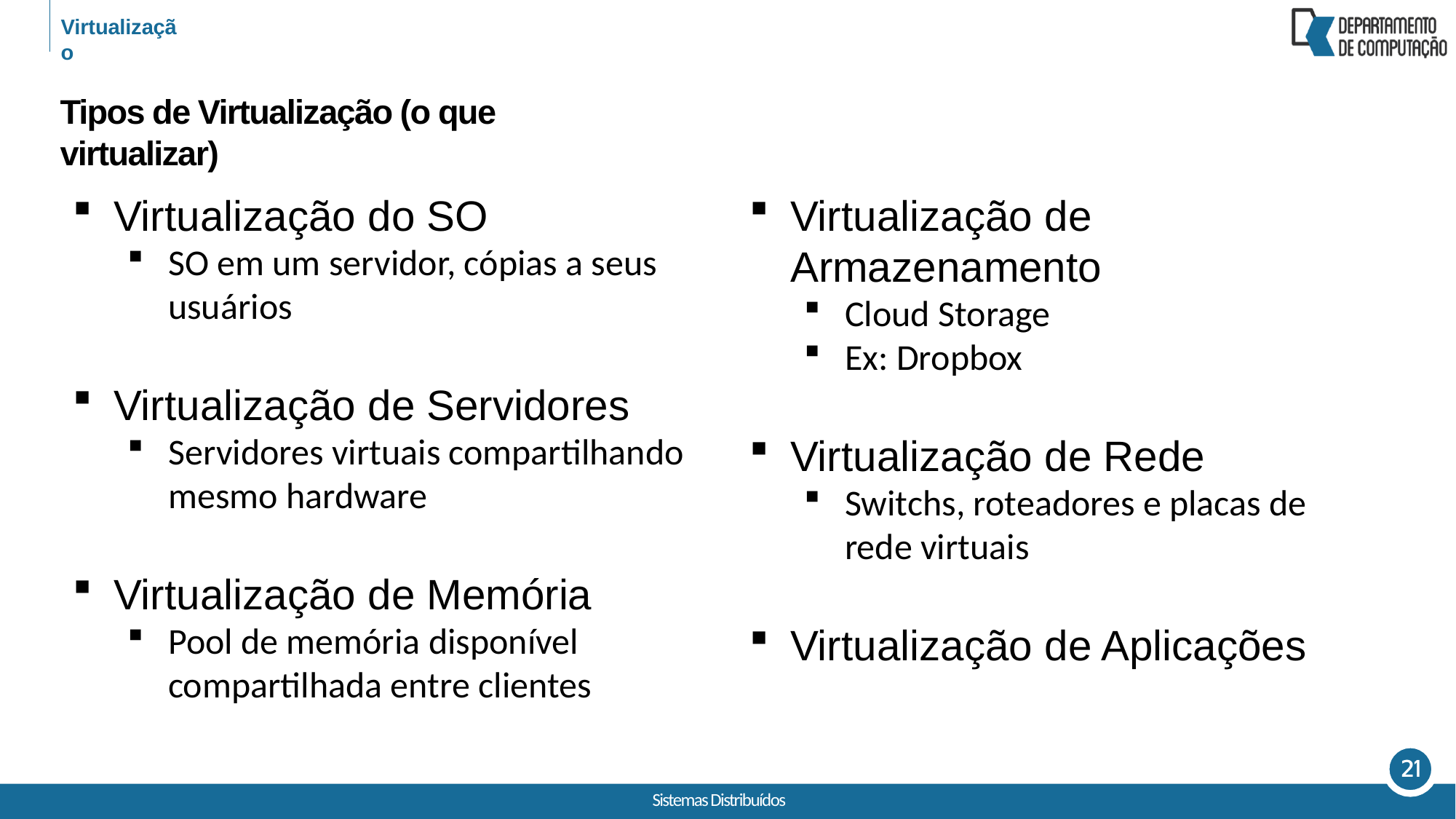

Virtualização
Tipos de Virtualização (o que virtualizar)
Virtualização do SO
SO em um servidor, cópias a seus usuários

Virtualização de Servidores
Servidores virtuais compartilhando mesmo hardware

Virtualização de Memória
Pool de memória disponível compartilhada entre clientes

Virtualização de Armazenamento
Cloud Storage
Ex: Dropbox

Virtualização de Rede
Switchs, roteadores e placas de rede virtuais

Virtualização de Aplicações

21
Sistemas Distribuídos